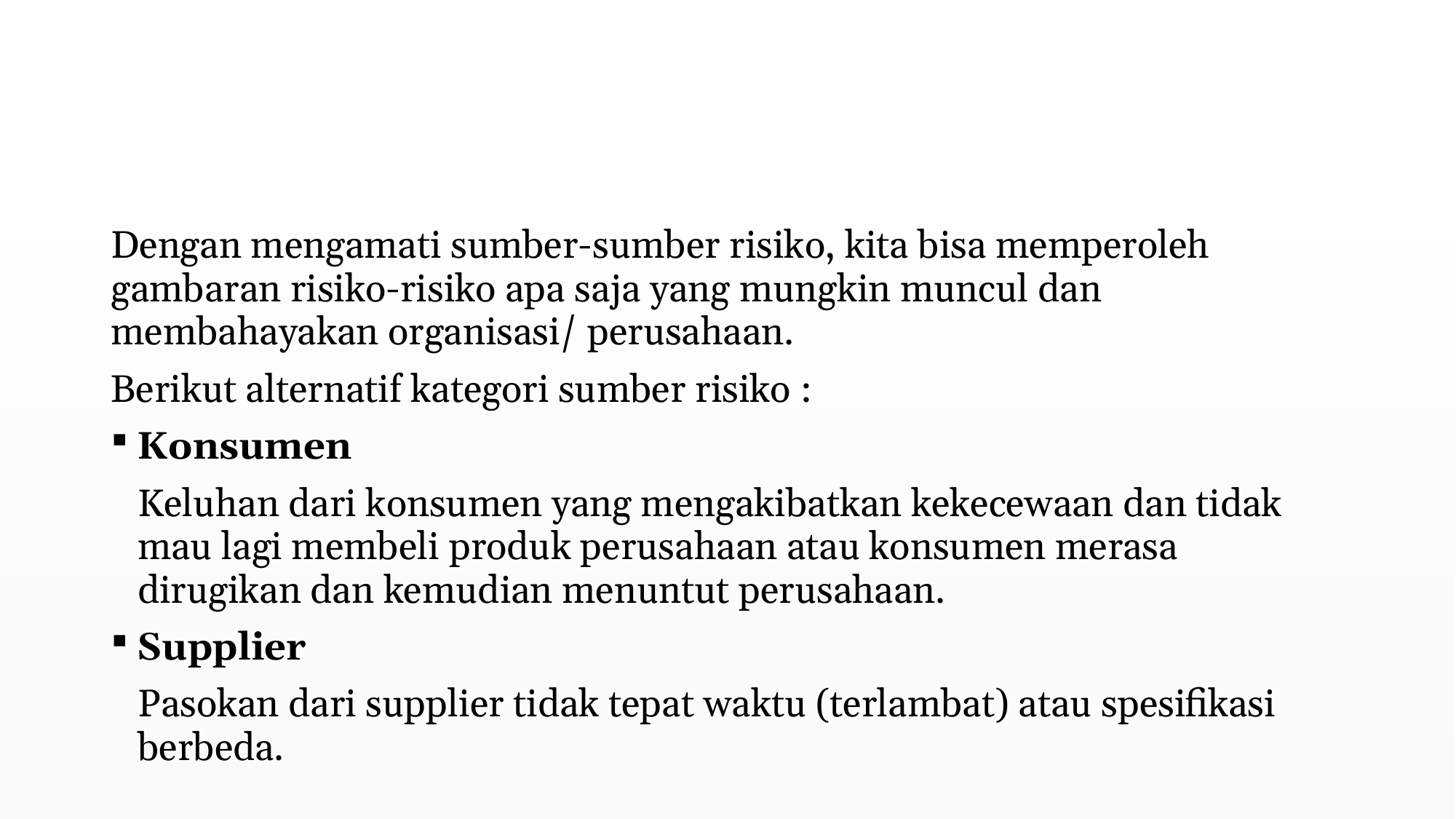

#
Dengan mengamati sumber-sumber risiko, kita bisa memperoleh gambaran risiko-risiko apa saja yang mungkin muncul dan membahayakan organisasi/ perusahaan.
Berikut alternatif kategori sumber risiko :
Konsumen
Keluhan dari konsumen yang mengakibatkan kekecewaan dan tidak mau lagi membeli produk perusahaan atau konsumen merasa dirugikan dan kemudian menuntut perusahaan.
Supplier
Pasokan dari supplier tidak tepat waktu (terlambat) atau spesifikasi berbeda.